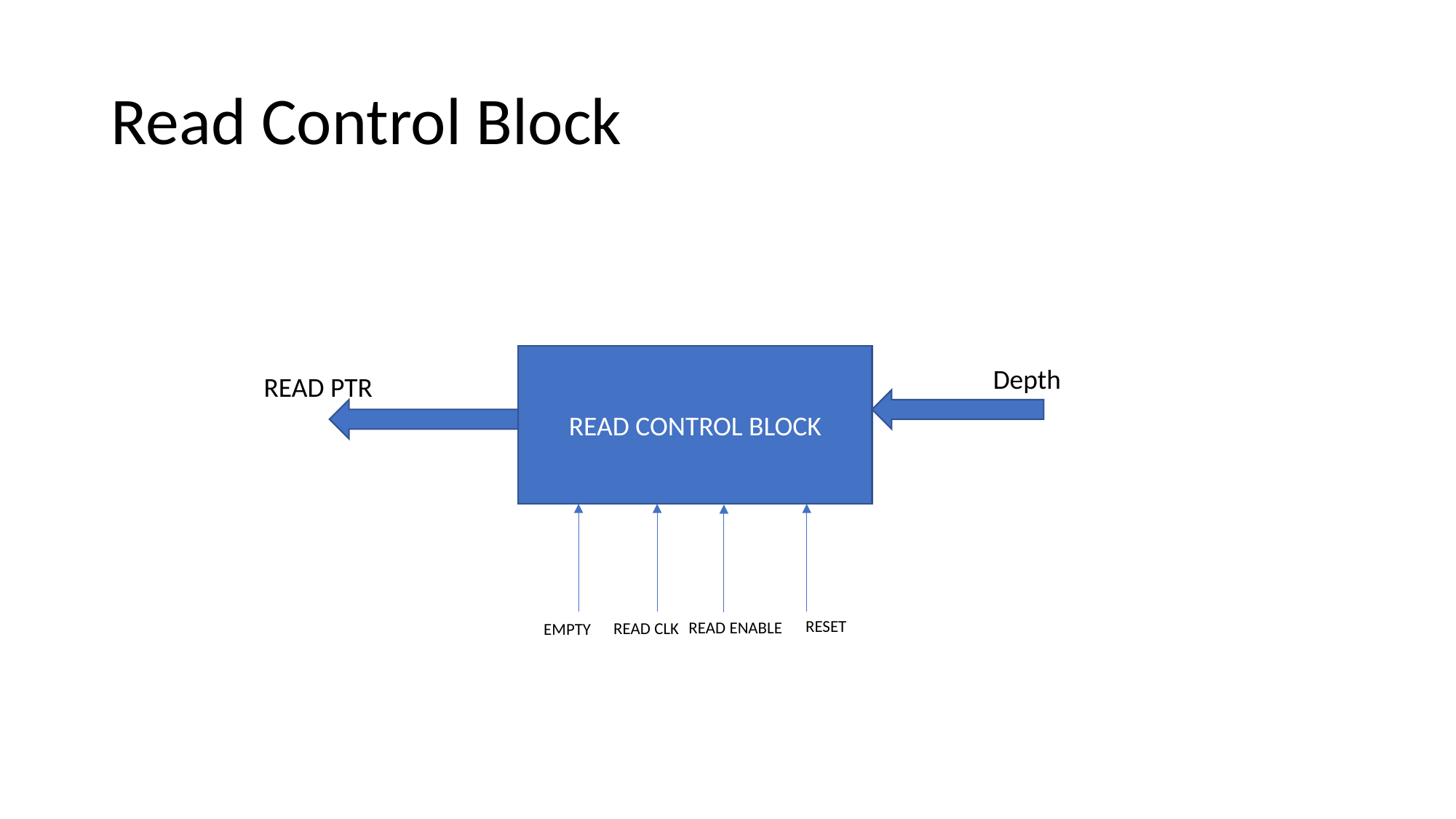

# Read Control Block
READ CONTROL BLOCK
Depth
READ PTR

RESET
READ ENABLE
READ CLK
EMPTY